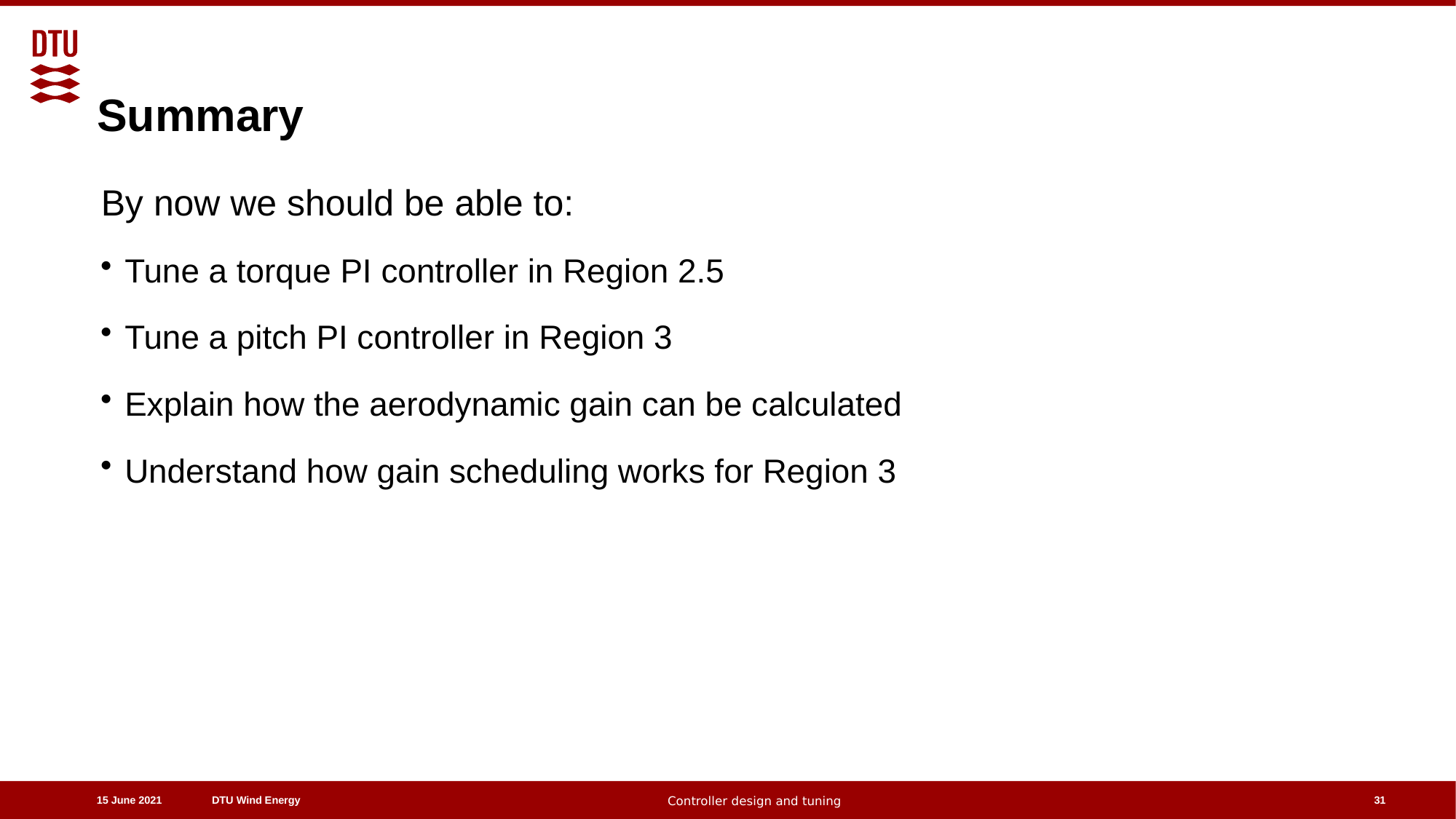

# Summary
By now we should be able to:
Tune a torque PI controller in Region 2.5
Tune a pitch PI controller in Region 3
Explain how the aerodynamic gain can be calculated
Understand how gain scheduling works for Region 3

31